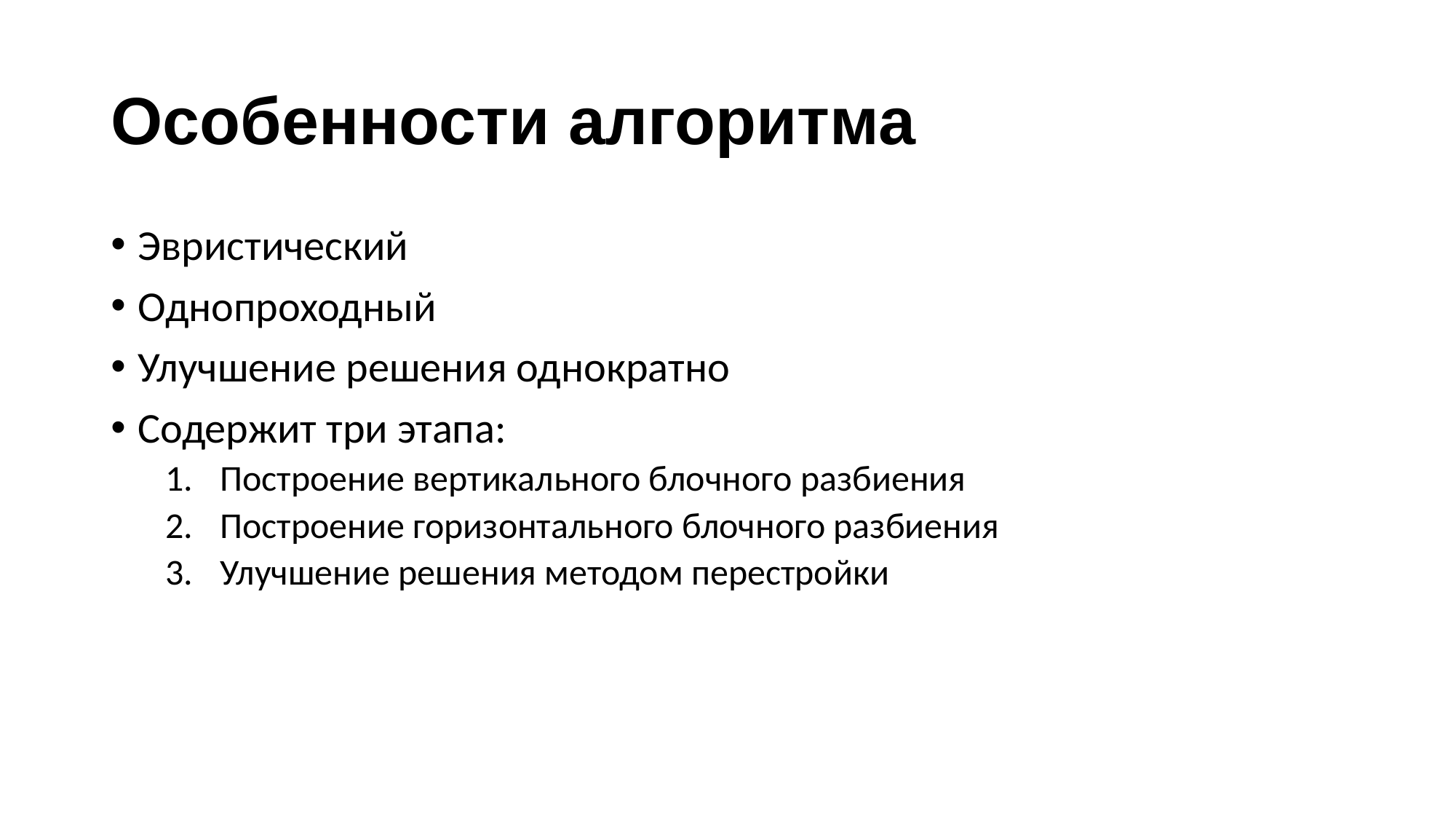

# Особенности алгоритма
Эвристический
Однопроходный
Улучшение решения однократно
Содержит три этапа:
Построение вертикального блочного разбиения
Построение горизонтального блочного разбиения
Улучшение решения методом перестройки